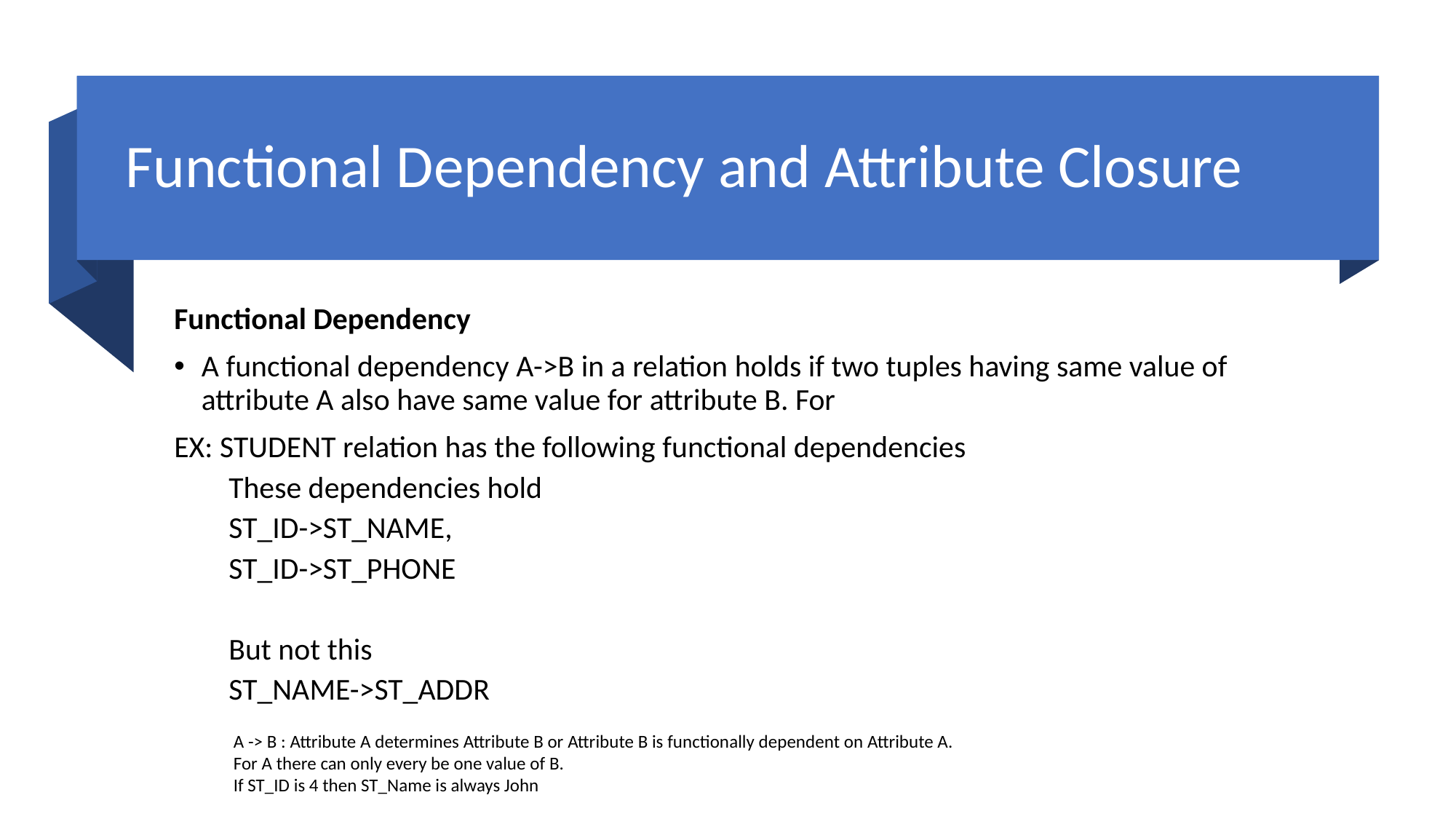

# Functional Dependency and Attribute Closure

Functional Dependency
A functional dependency A->B in a relation holds if two tuples having same value of attribute A also have same value for attribute B. For
EX: STUDENT relation has the following functional dependencies
These dependencies hold
ST_ID->ST_NAME,
ST_ID->ST_PHONE

But not this
ST_NAME->ST_ADDR

A -> B : Attribute A determines Attribute B or Attribute B is functionally dependent on Attribute A.
For A there can only every be one value of B.
If ST_ID is 4 then ST_Name is always John